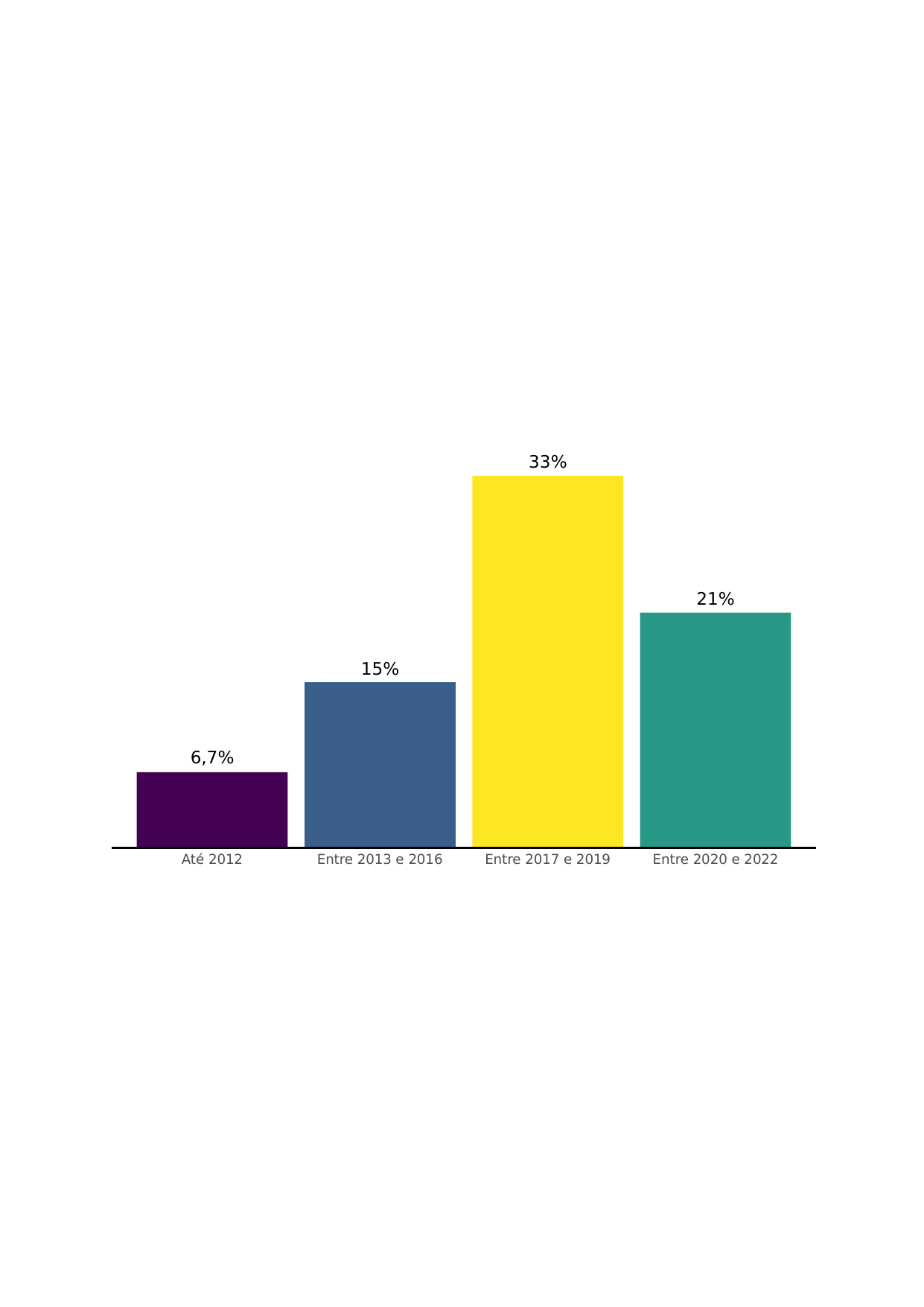

33%

21%

15%

6,7%

Até 2012
Entre 2013 e 2016
Entre 2017 e 2019
Entre 2020 e 2022